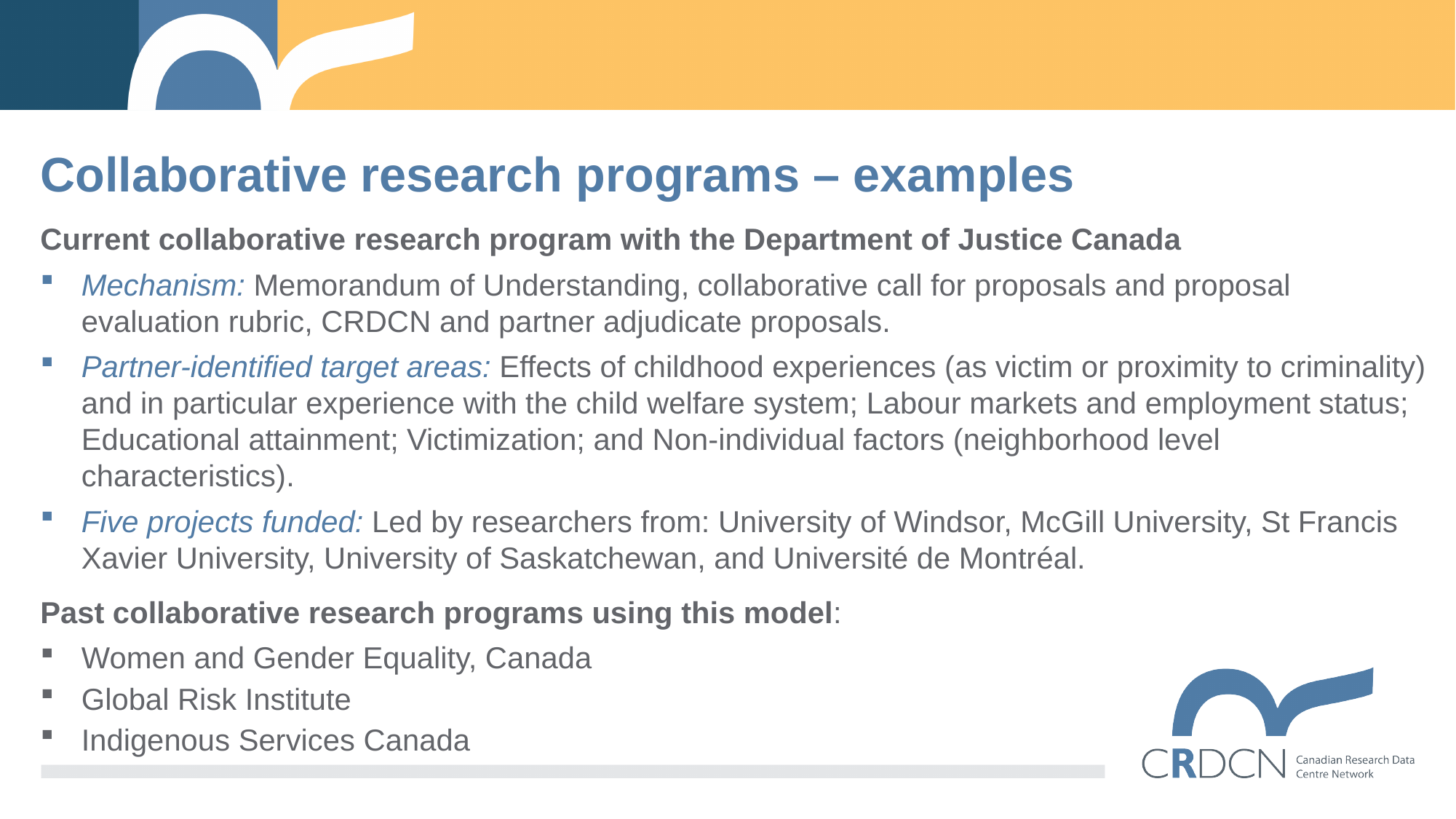

Collaborative research programs – examples
Current collaborative research program with the Department of Justice Canada
Mechanism: Memorandum of Understanding, collaborative call for proposals and proposal evaluation rubric, CRDCN and partner adjudicate proposals.
Partner-identified target areas: Effects of childhood experiences (as victim or proximity to criminality) and in particular experience with the child welfare system; Labour markets and employment status; Educational attainment; Victimization; and Non-individual factors (neighborhood level characteristics).
Five projects funded: Led by researchers from: University of Windsor, McGill University, St Francis Xavier University, University of Saskatchewan, and Université de Montréal.
Past collaborative research programs using this model:
Women and Gender Equality, Canada
Global Risk Institute
Indigenous Services Canada